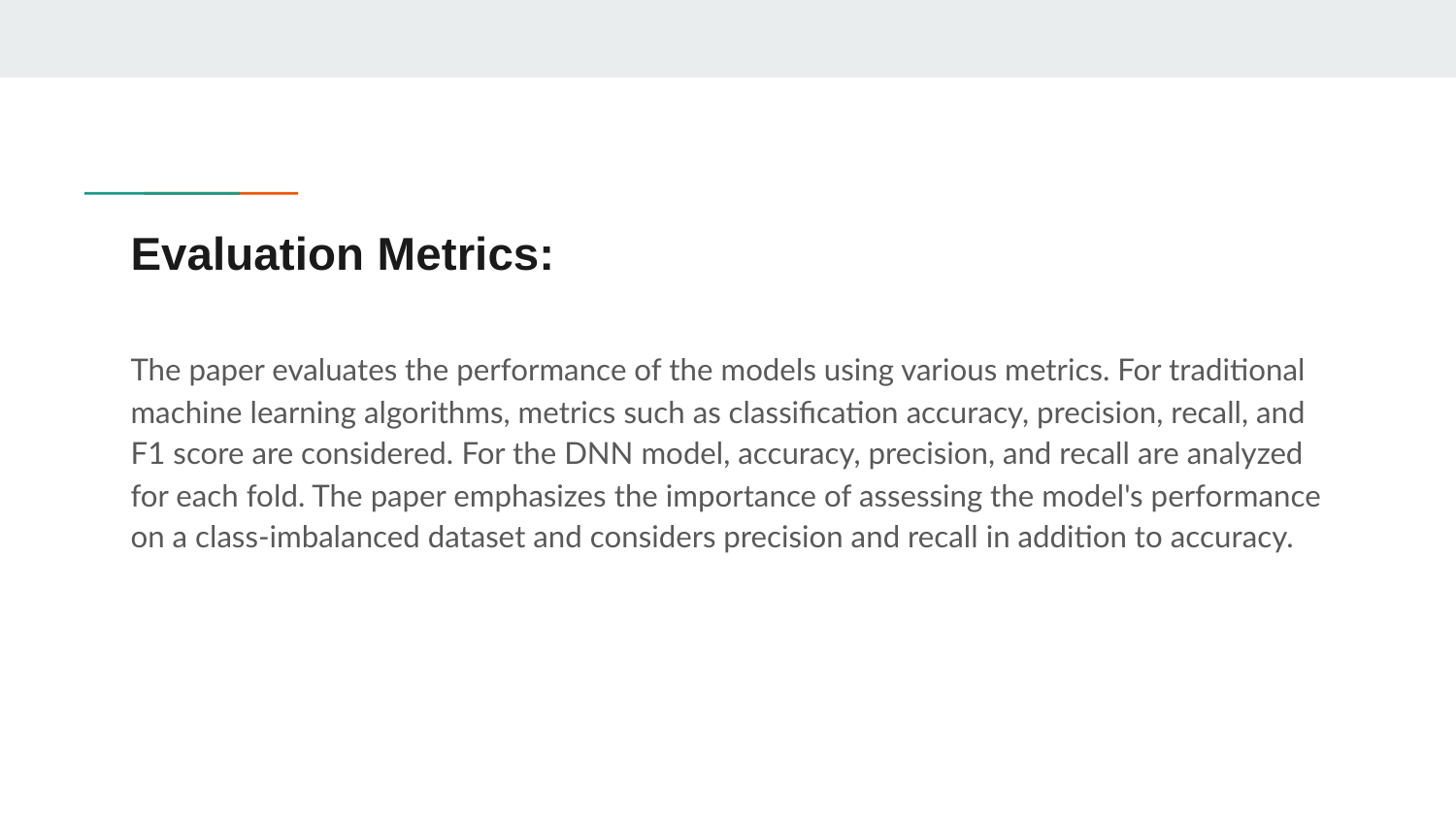

# Evaluation Metrics:
The paper evaluates the performance of the models using various metrics. For traditional machine learning algorithms, metrics such as classification accuracy, precision, recall, and F1 score are considered. For the DNN model, accuracy, precision, and recall are analyzed for each fold. The paper emphasizes the importance of assessing the model's performance on a class-imbalanced dataset and considers precision and recall in addition to accuracy.